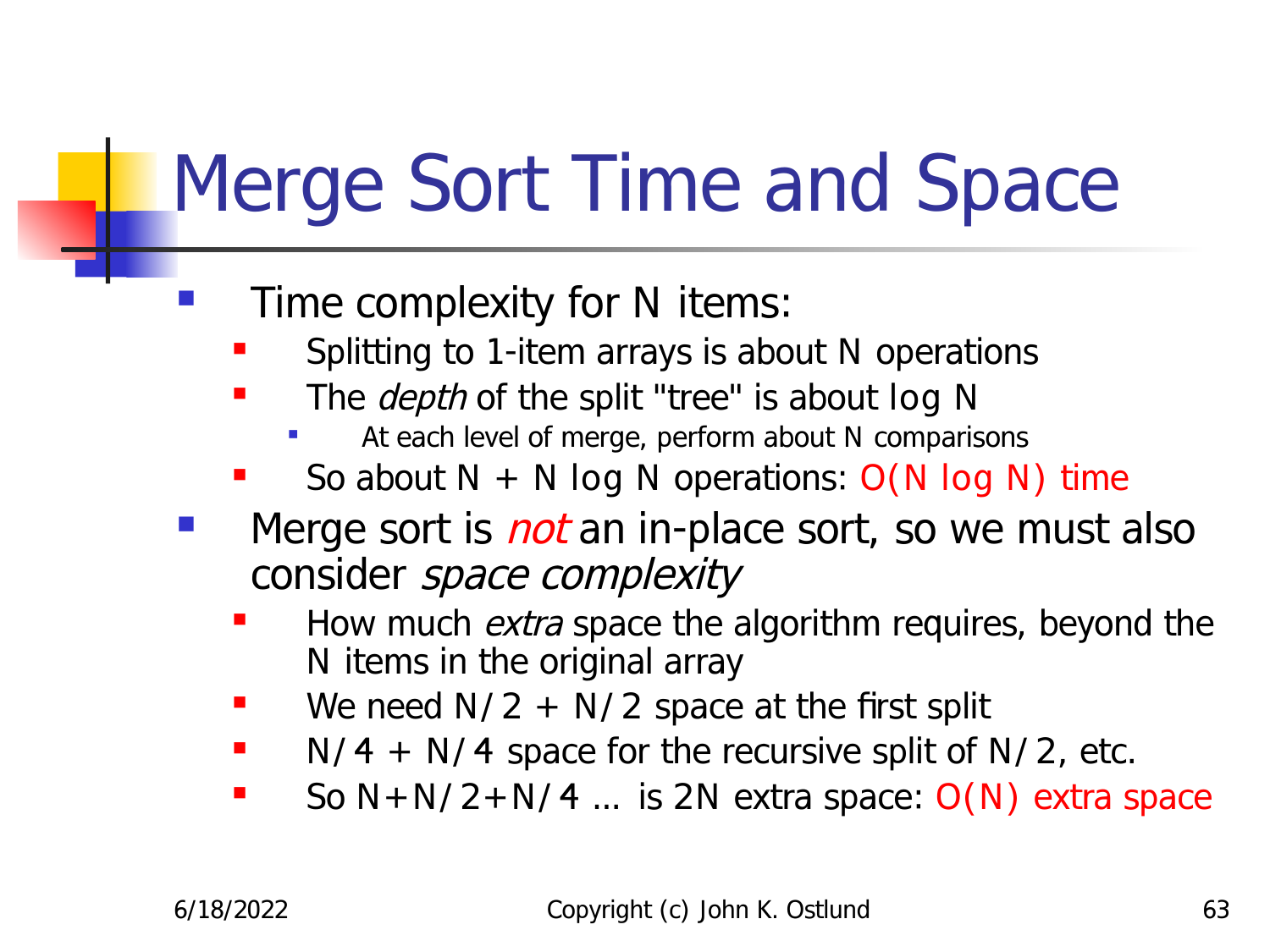

# Merge Sort Time and Space
Time complexity for N items:
Splitting to 1-item arrays is about N operations
The depth of the split "tree" is about log N
At each level of merge, perform about N comparisons
So about N + N log N operations: O(N log N) time
Merge sort is not an in-place sort, so we must also consider space complexity
How much extra space the algorithm requires, beyond the N items in the original array
We need N/2 + N/2 space at the first split
N/4 + N/4 space for the recursive split of N/2, etc.
So N+N/2+N/4 … is 2N extra space: O(N) extra space
6/18/2022
Copyright (c) John K. Ostlund
63